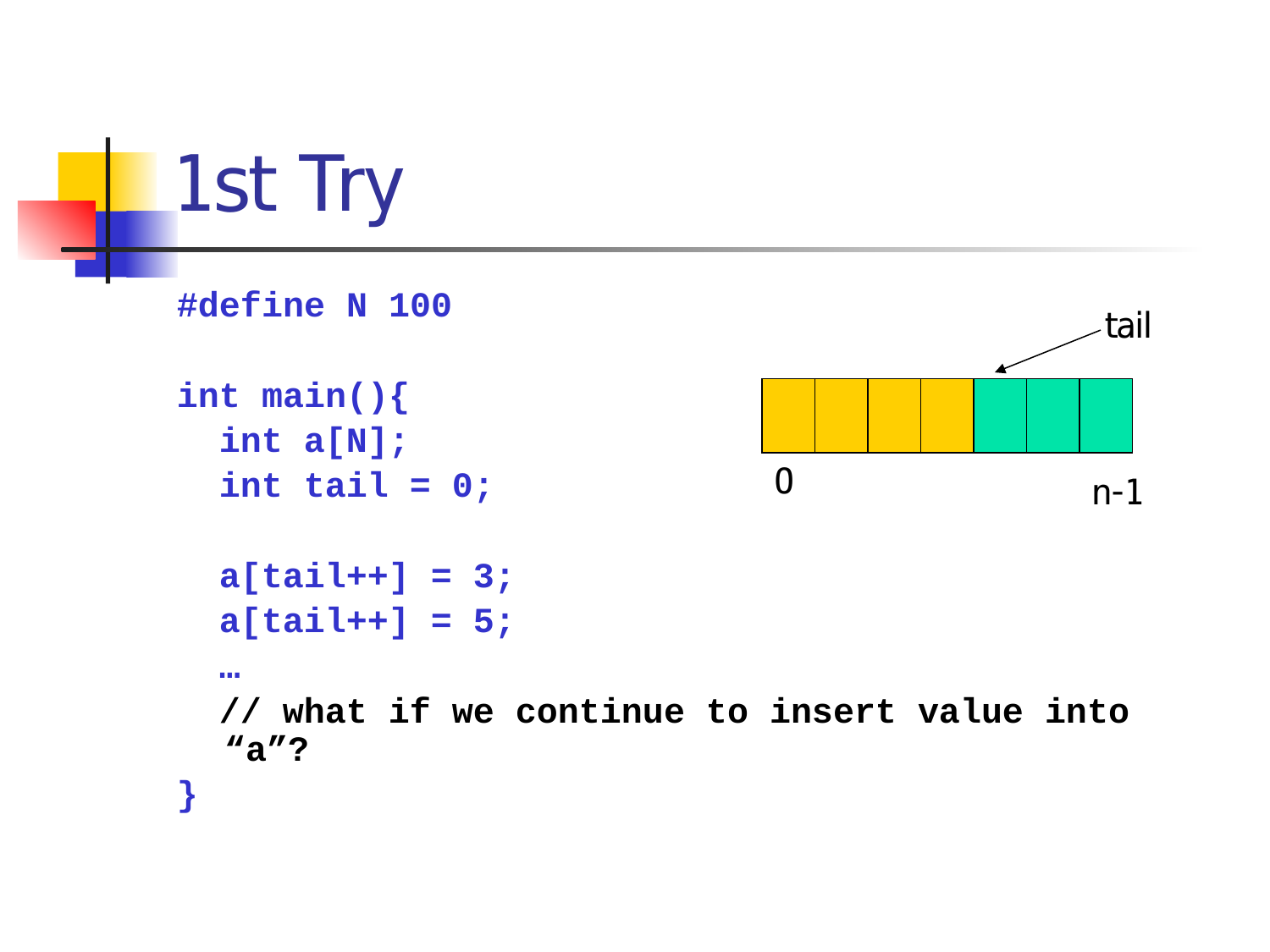

# 1st Try
#define N 100

int main(){
  int a[N];
  int tail = 0;

  a[tail++] = 3;
  a[tail++] = 5;
  …
  // what if we continue to insert value into “a”?
}
tail

0
n-1